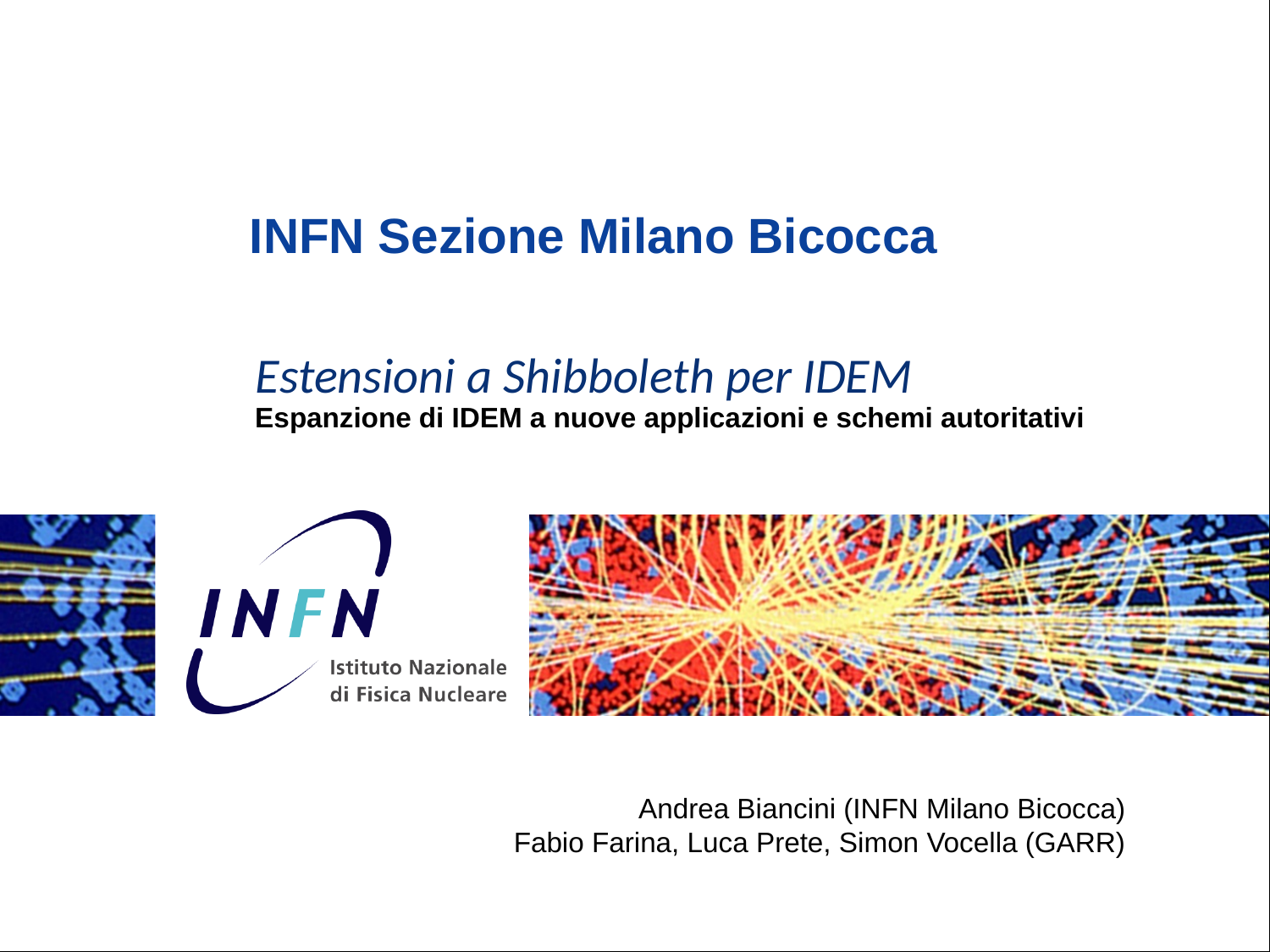

Estensioni a Shibboleth per IDEM

# INFN Sezione Milano Bicocca
Espanzione di IDEM a nuove applicazioni e schemi autoritativi
Andrea Biancini (INFN Milano Bicocca)
Fabio Farina, Luca Prete, Simon Vocella (GARR)